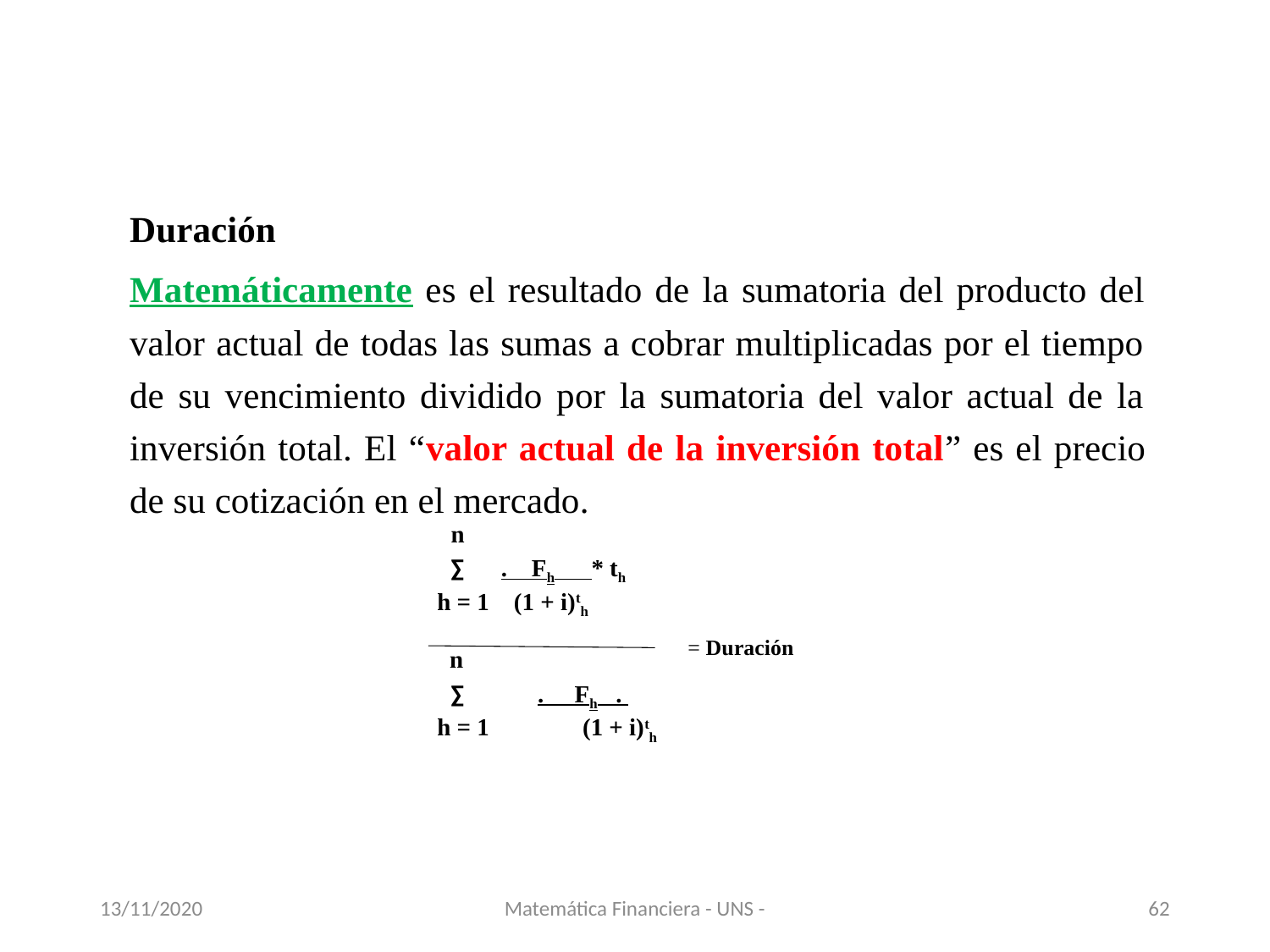

Duración
Matemáticamente es el resultado de la sumatoria del producto del valor actual de todas las sumas a cobrar multiplicadas por el tiempo de su vencimiento dividido por la sumatoria del valor actual de la inversión total. El “valor actual de la inversión total” es el precio de su cotización en el mercado.

     n
 ∑      .    Fh      * th
h = 1    (1 + i)th
= Duración
  n
 ∑            .     Fh   . .
h = 1	   (1 + i)th
13/11/2020
Matemática Financiera - UNS -
62